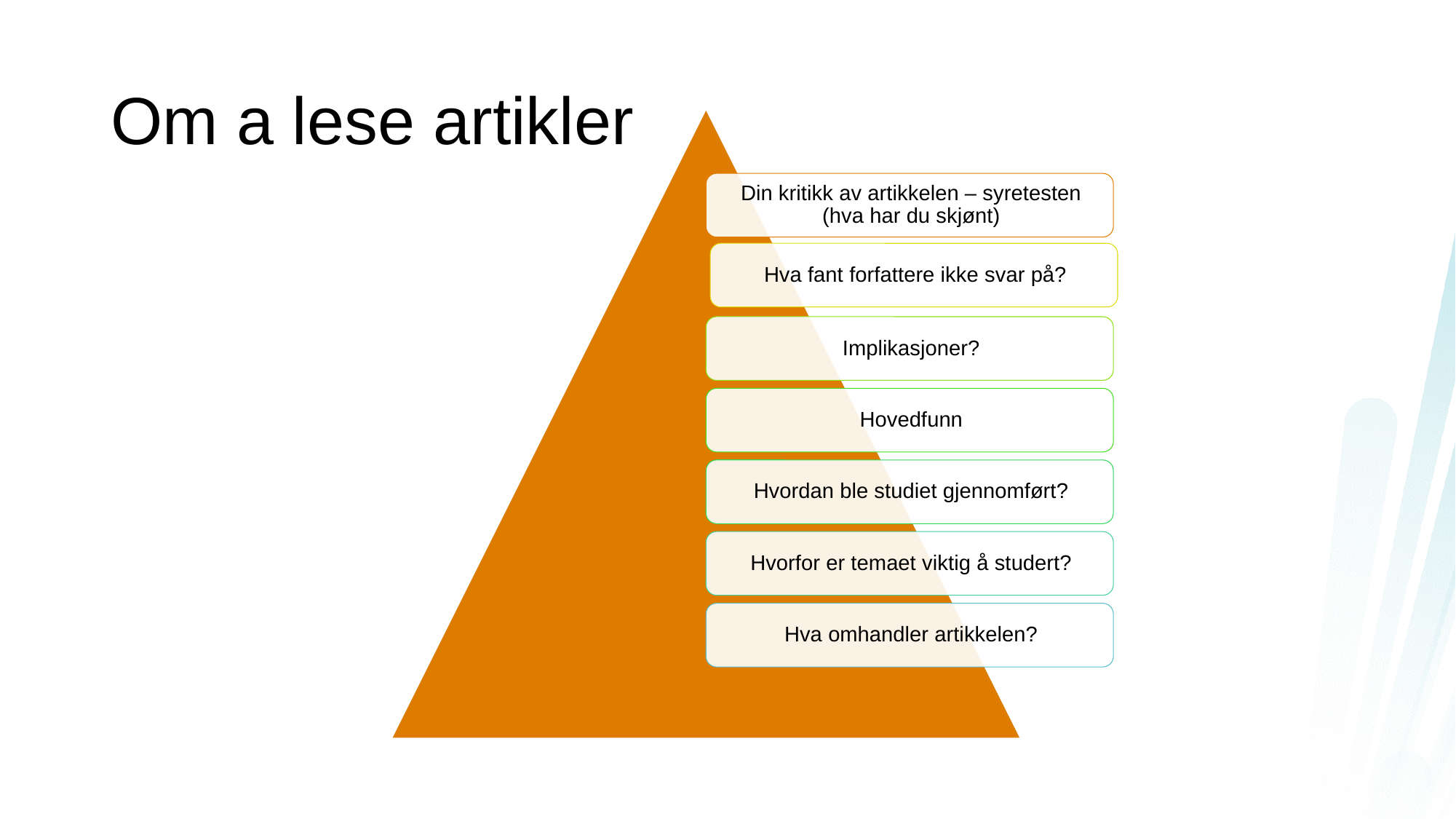

# Om a lese artikler
Din kritikk av artikkelen – syretesten (hva har du skjønt)
Hva fant forfattere ikke svar på?
Implikasjoner?
Hovedfunn
Hvordan ble studiet gjennomført?
Hvorfor er temaet viktig å studert?
Hva omhandler artikkelen?